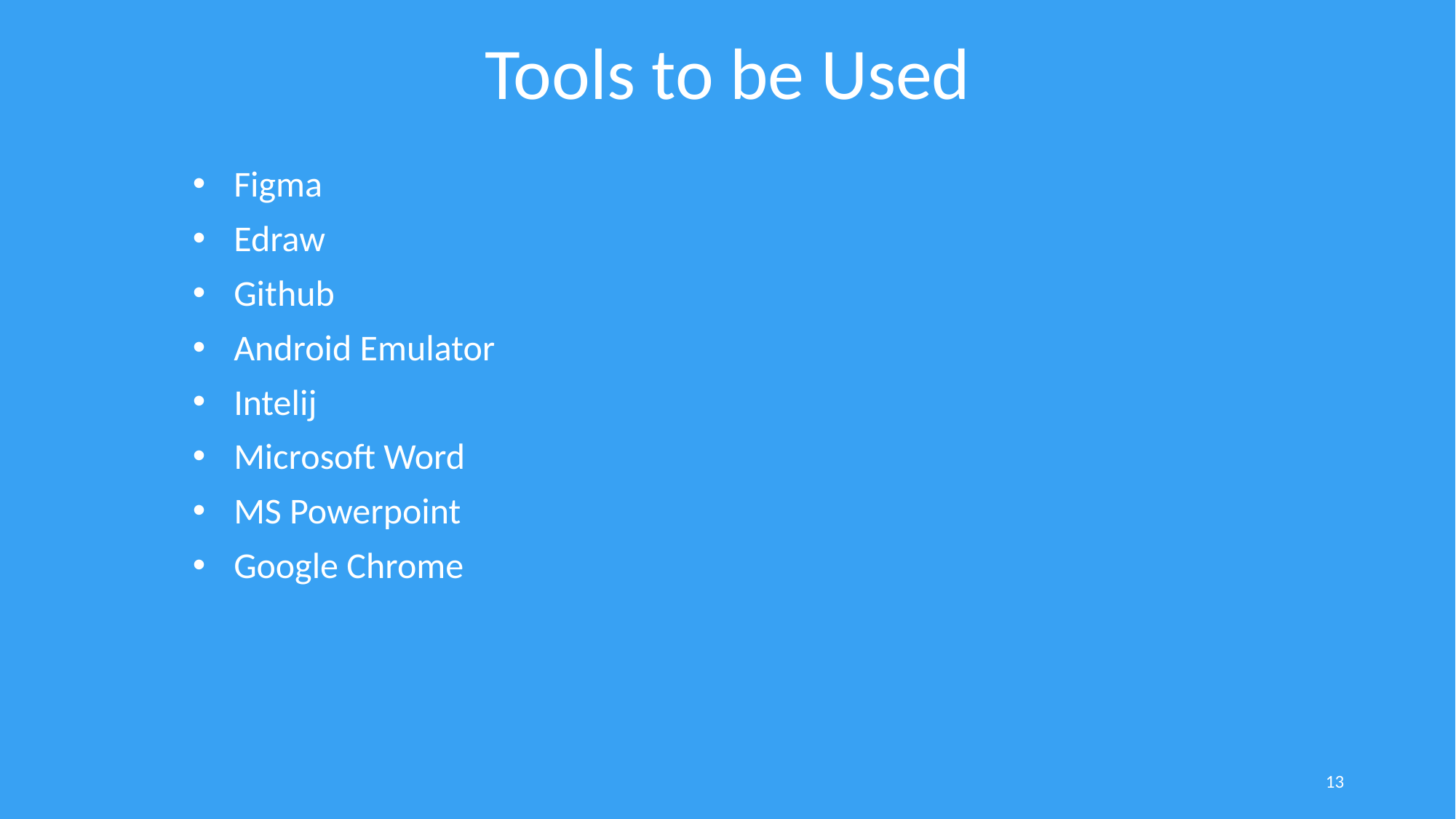

# Tools to be Used
Figma
Edraw
Github
Android Emulator
Intelij
Microsoft Word
MS Powerpoint
Google Chrome
13